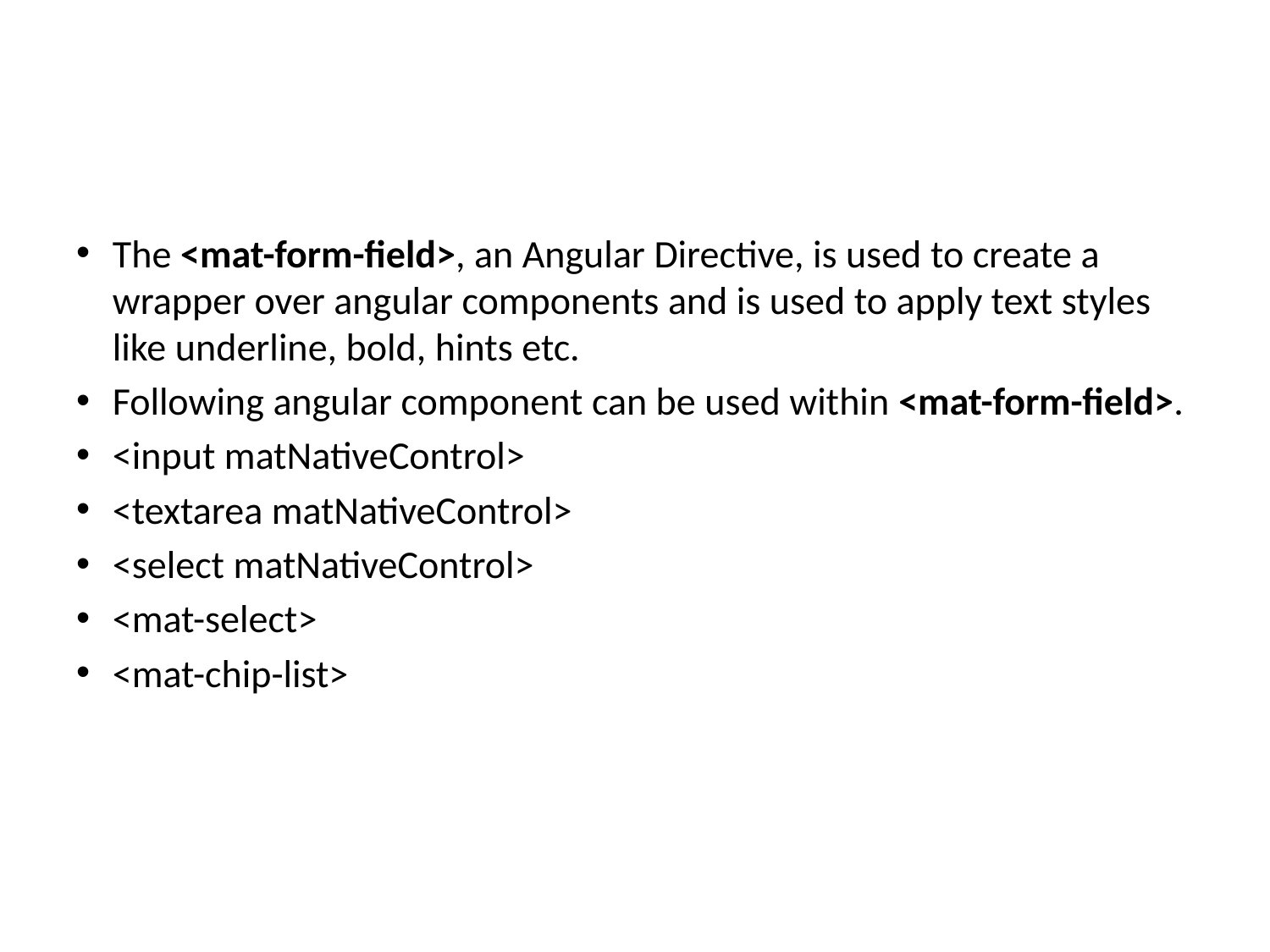

#
The <mat-form-field>, an Angular Directive, is used to create a wrapper over angular components and is used to apply text styles like underline, bold, hints etc.
Following angular component can be used within <mat-form-field>.
<input matNativeControl>
<textarea matNativeControl>
<select matNativeControl>
<mat-select>
<mat-chip-list>